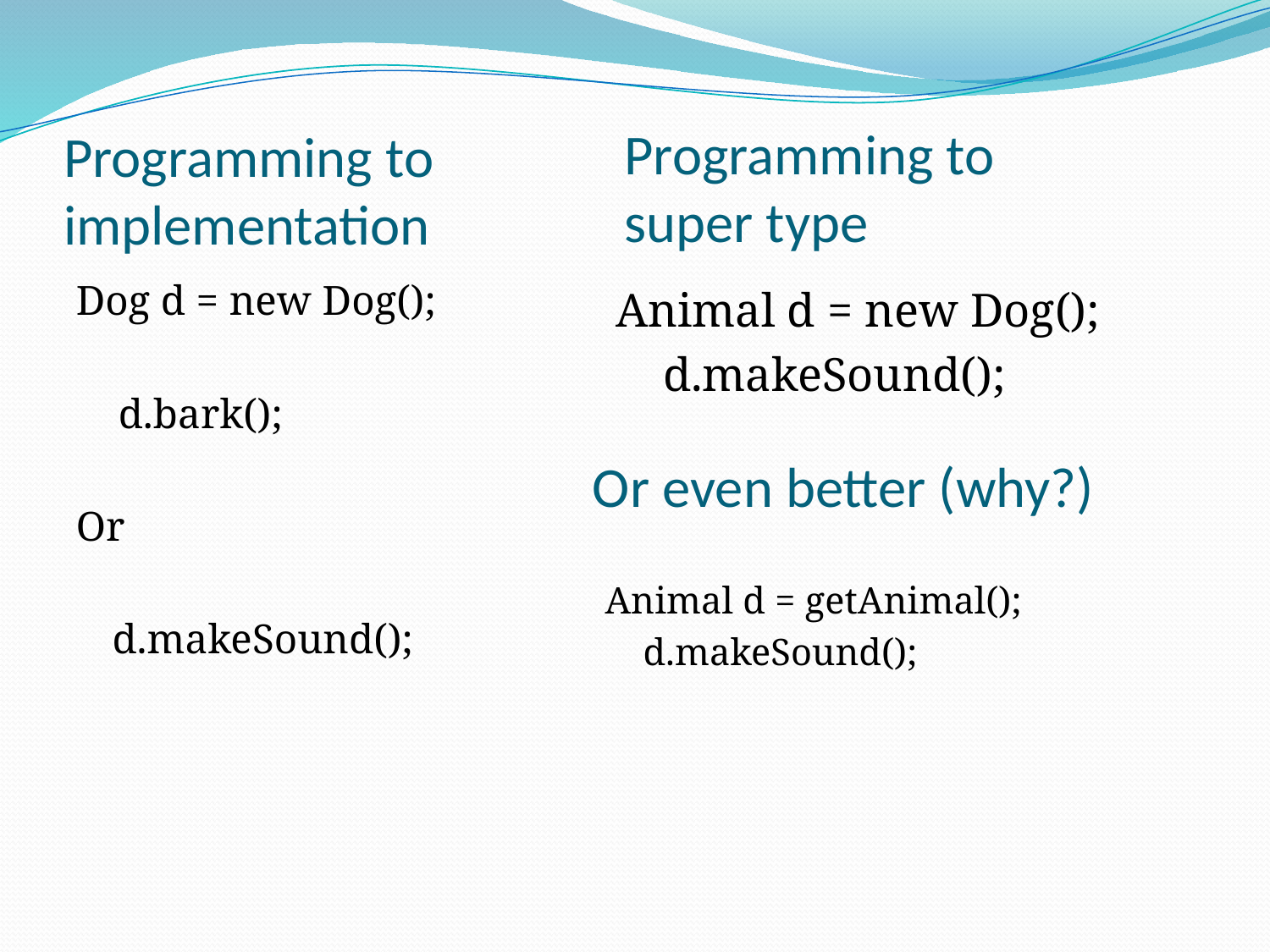

Programming to super type
# Programming to implementation
Dog d = new Dog();

    d.bark();

Or

	d.makeSound();

Animal d = new Dog();
    d.makeSound();
Or even better (why?)
Animal d = getAnimal();
    d.makeSound();